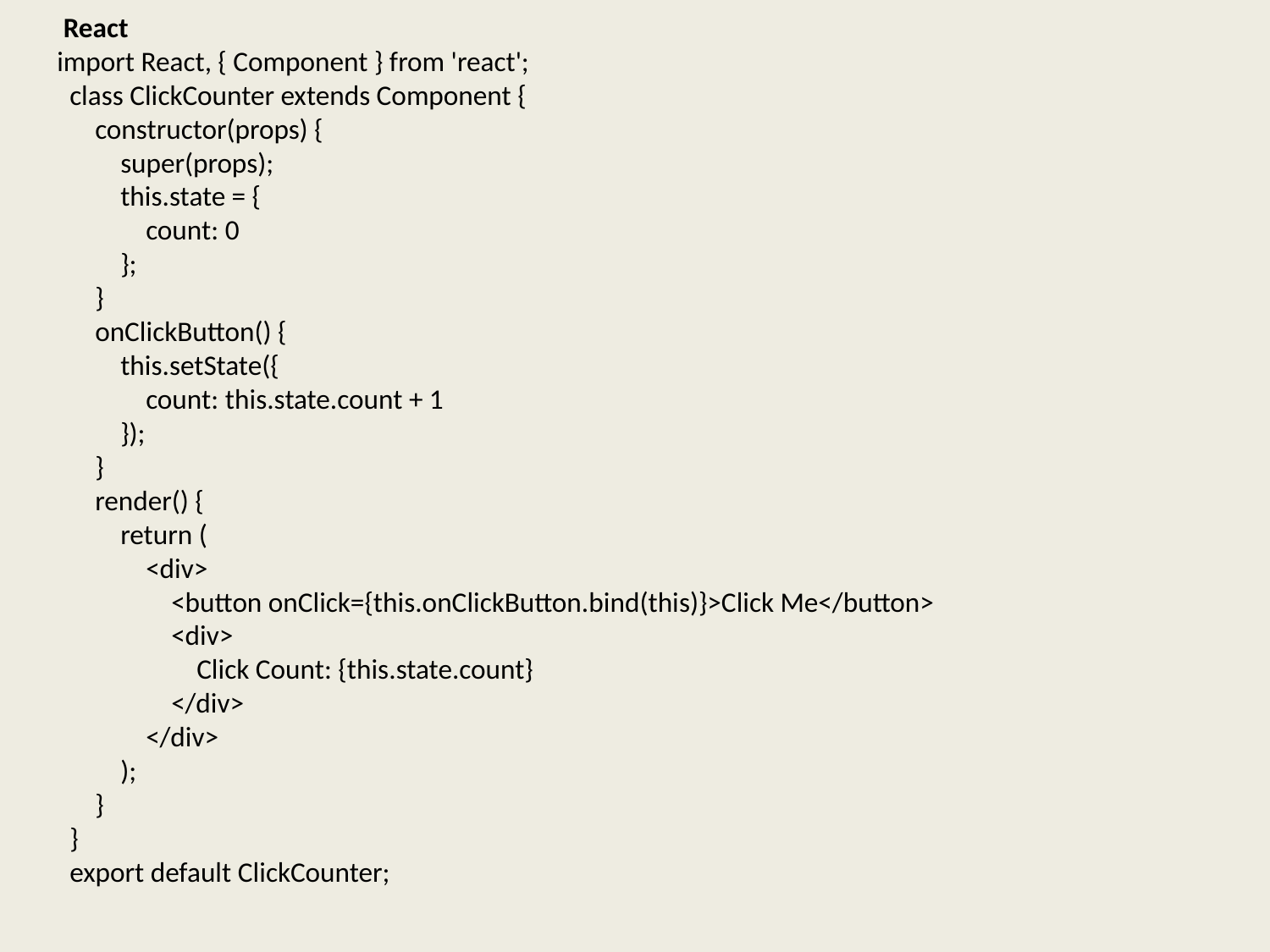

React
import React, { Component } from 'react';
  class ClickCounter extends Component {
      constructor(props) {
          super(props);
          this.state = {
              count: 0
          };
      }
      onClickButton() {
          this.setState({
              count: this.state.count + 1
          });
      }
      render() {
          return (
              <div>
                  <button onClick={this.onClickButton.bind(this)}>Click Me</button>
                  <div>
                      Click Count: {this.state.count}
                  </div>
              </div>
          );
      }
  }
  export default ClickCounter;